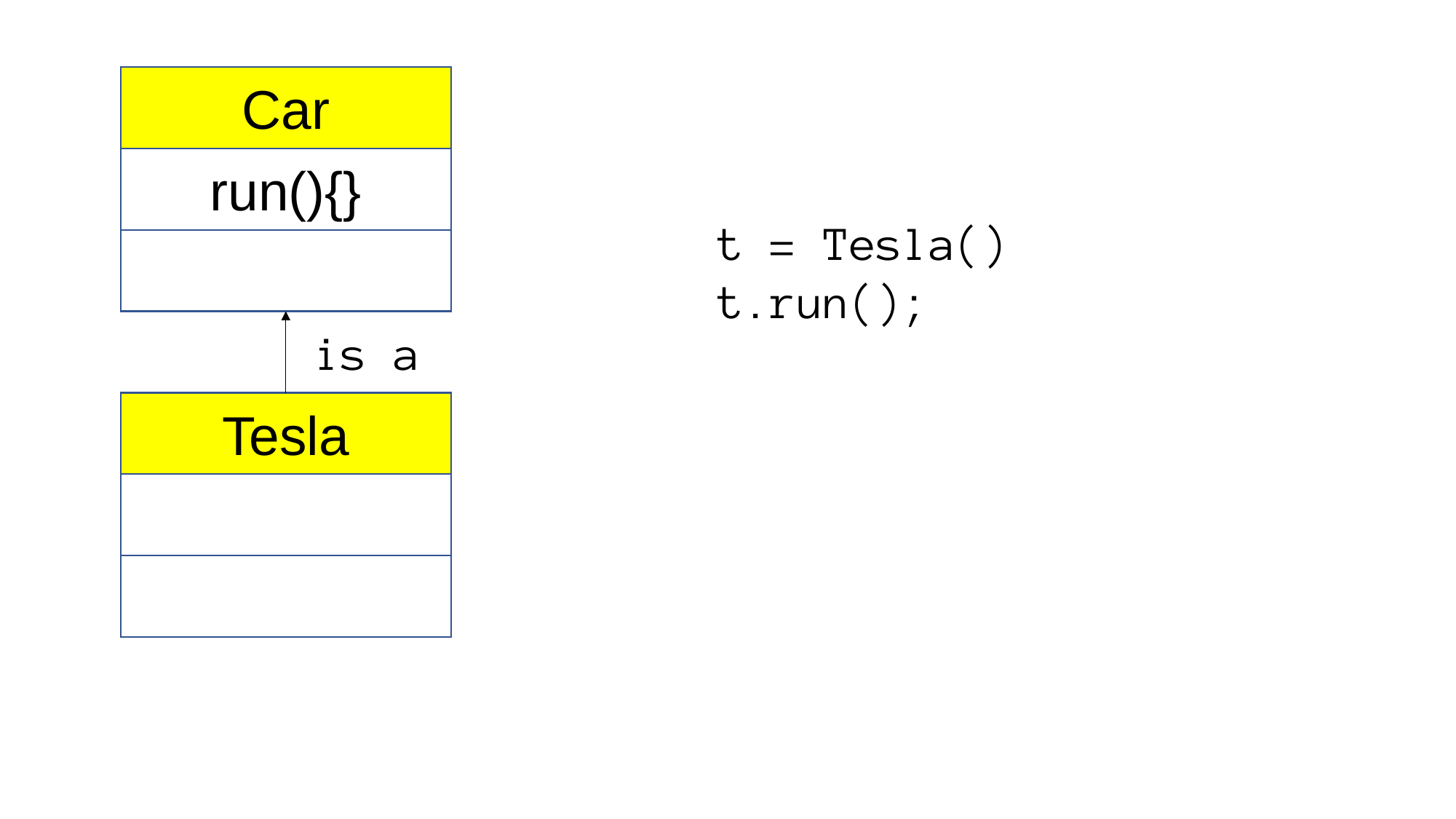

Car
run(){}
t = Tesla()
t.run();

is a
Tesla